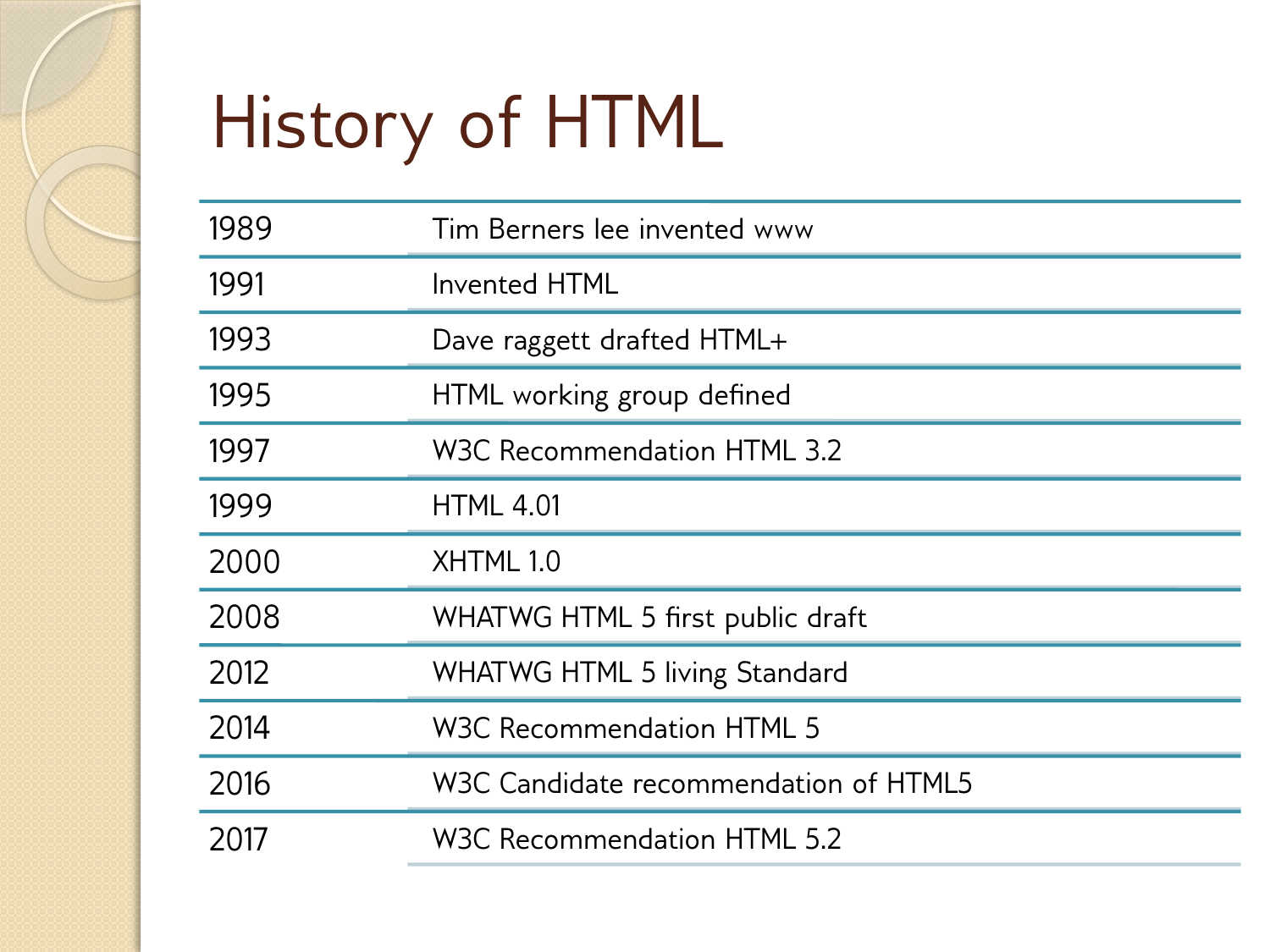

# History of HTML
1989
Tim Berners lee invented www
1991
Invented HTML
1993
Dave raggett drafted HTML+
1995
HTML working group defined
1997
W3C Recommendation HTML 3.2
1999
HTML 4.01
2000
XHTML 1.0
2008
WHATWG HTML 5 first public draft
2012
WHATWG HTML 5 living Standard
2014
W3C Recommendation HTML 5
2016
W3C Candidate recommendation of HTML5
2017
W3C Recommendation HTML 5.2